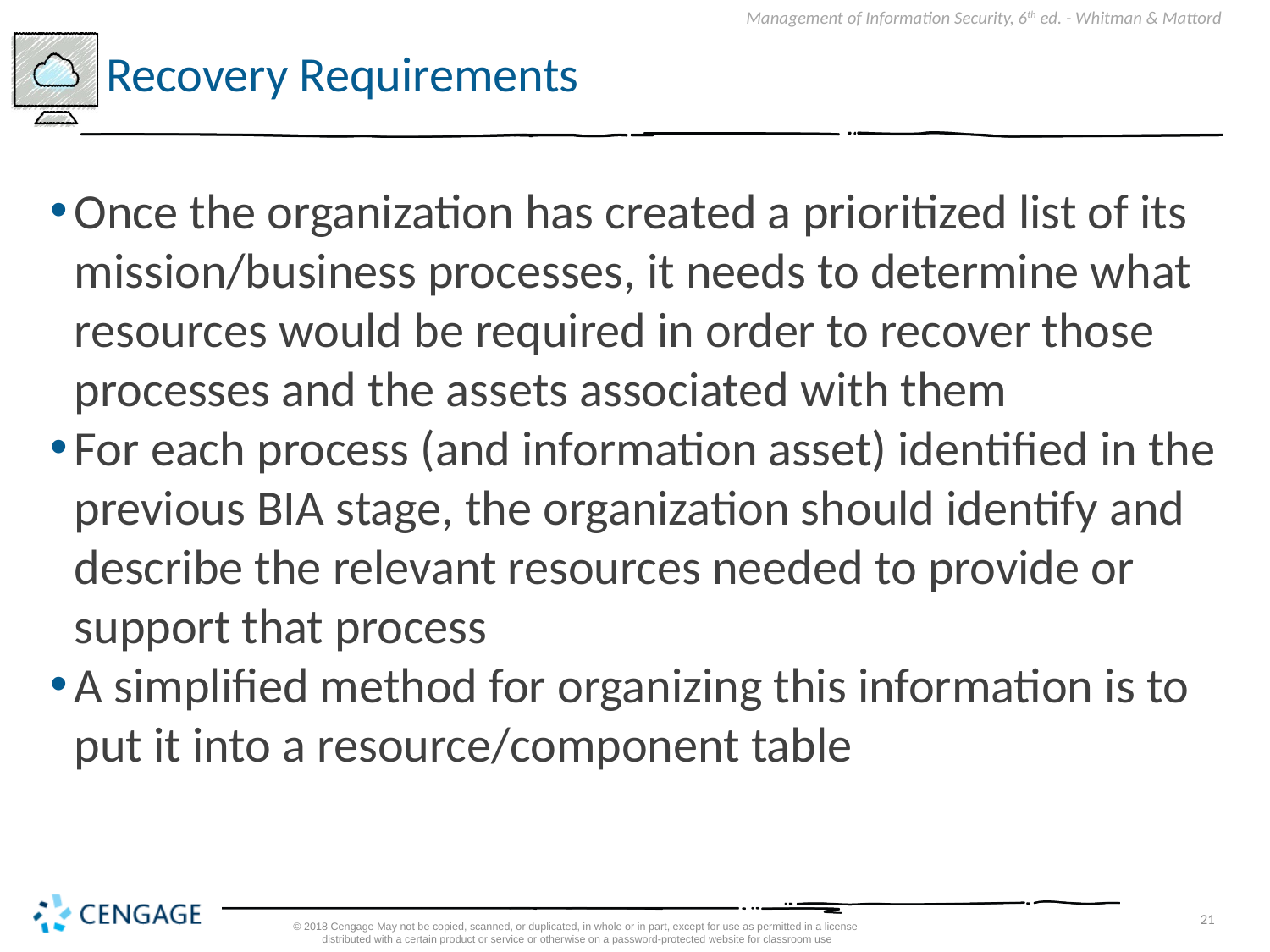

# Recovery Requirements
Once the organization has created a prioritized list of its mission/business processes, it needs to determine what resources would be required in order to recover those processes and the assets associated with them
For each process (and information asset) identified in the previous BIA stage, the organization should identify and describe the relevant resources needed to provide or support that process
A simplified method for organizing this information is to put it into a resource/component table